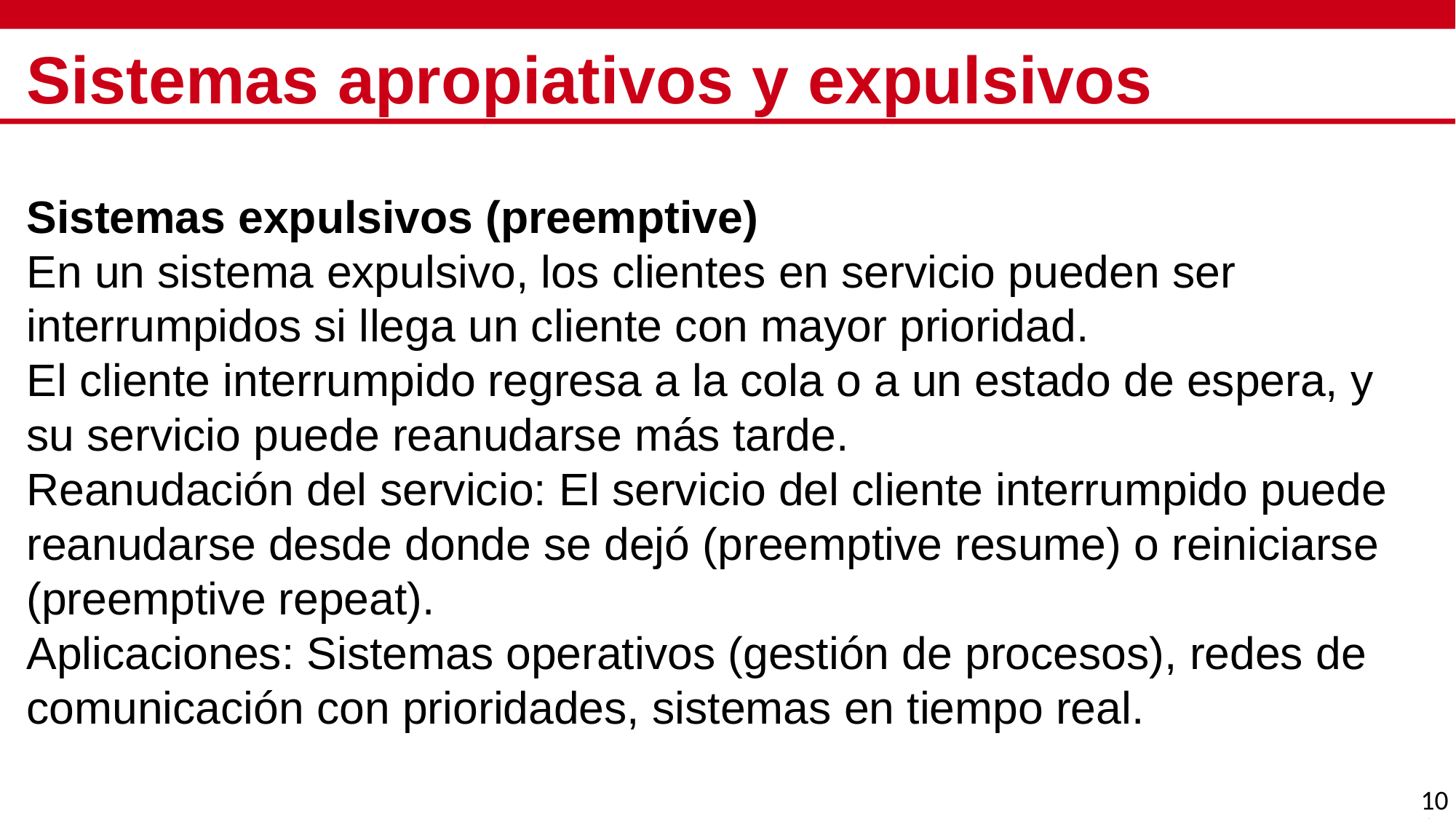

# Sistemas apropiativos y expulsivos
Sistemas expulsivos (preemptive)
En un sistema expulsivo, los clientes en servicio pueden ser interrumpidos si llega un cliente con mayor prioridad.
El cliente interrumpido regresa a la cola o a un estado de espera, y su servicio puede reanudarse más tarde.
Reanudación del servicio: El servicio del cliente interrumpido puede reanudarse desde donde se dejó (preemptive resume) o reiniciarse (preemptive repeat).
Aplicaciones: Sistemas operativos (gestión de procesos), redes de comunicación con prioridades, sistemas en tiempo real.
101